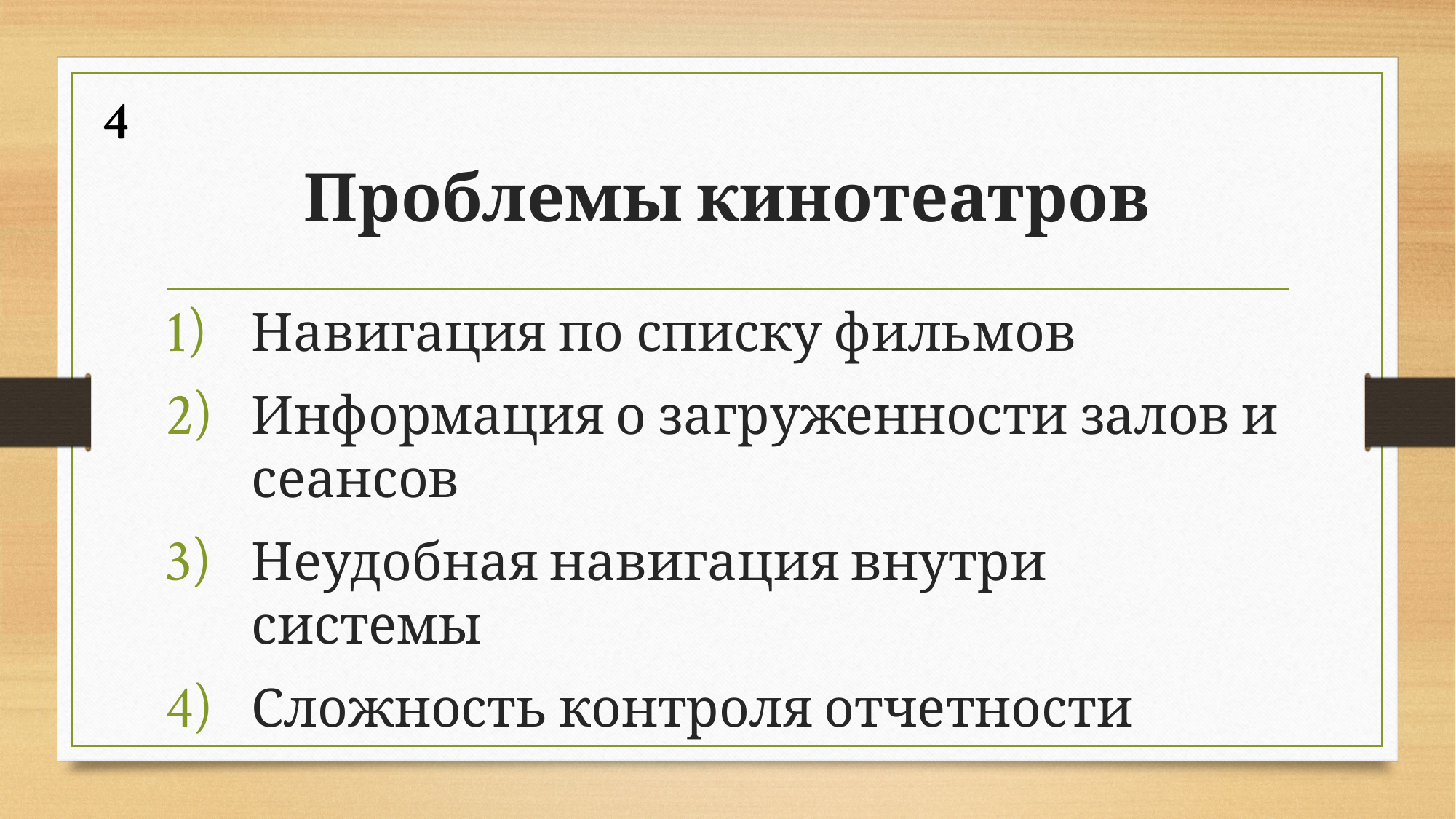

4
# Проблемы кинотеатров
Навигация по списку фильмов
Информация о загруженности залов и сеансов
Неудобная навигация внутри системы
Сложность контроля отчетности